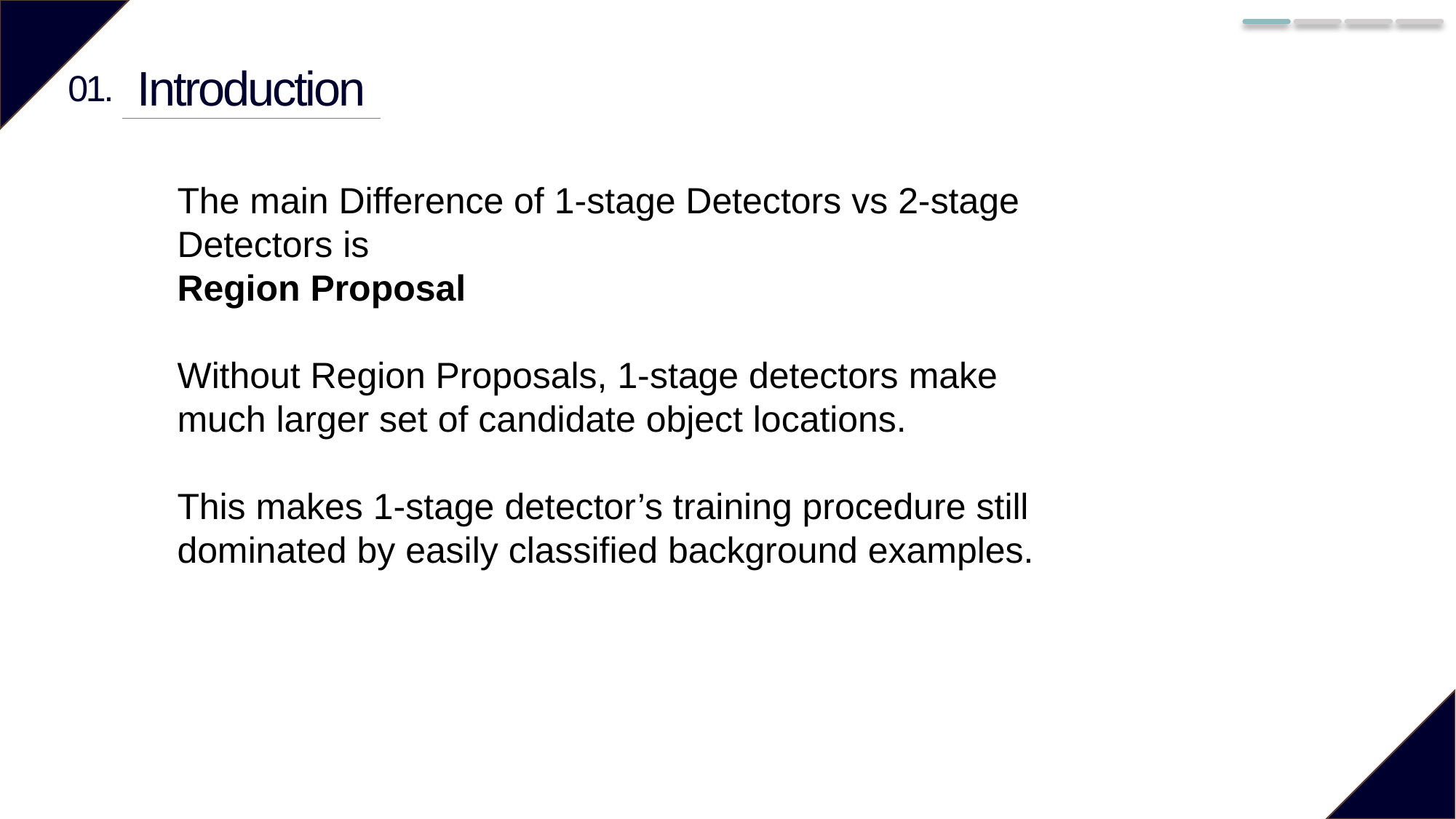

Introduction
01.
The main Difference of 1-stage Detectors vs 2-stage Detectors is
Region Proposal

Without Region Proposals, 1-stage detectors make much larger set of candidate object locations.

This makes 1-stage detector’s training procedure still dominated by easily classified background examples.